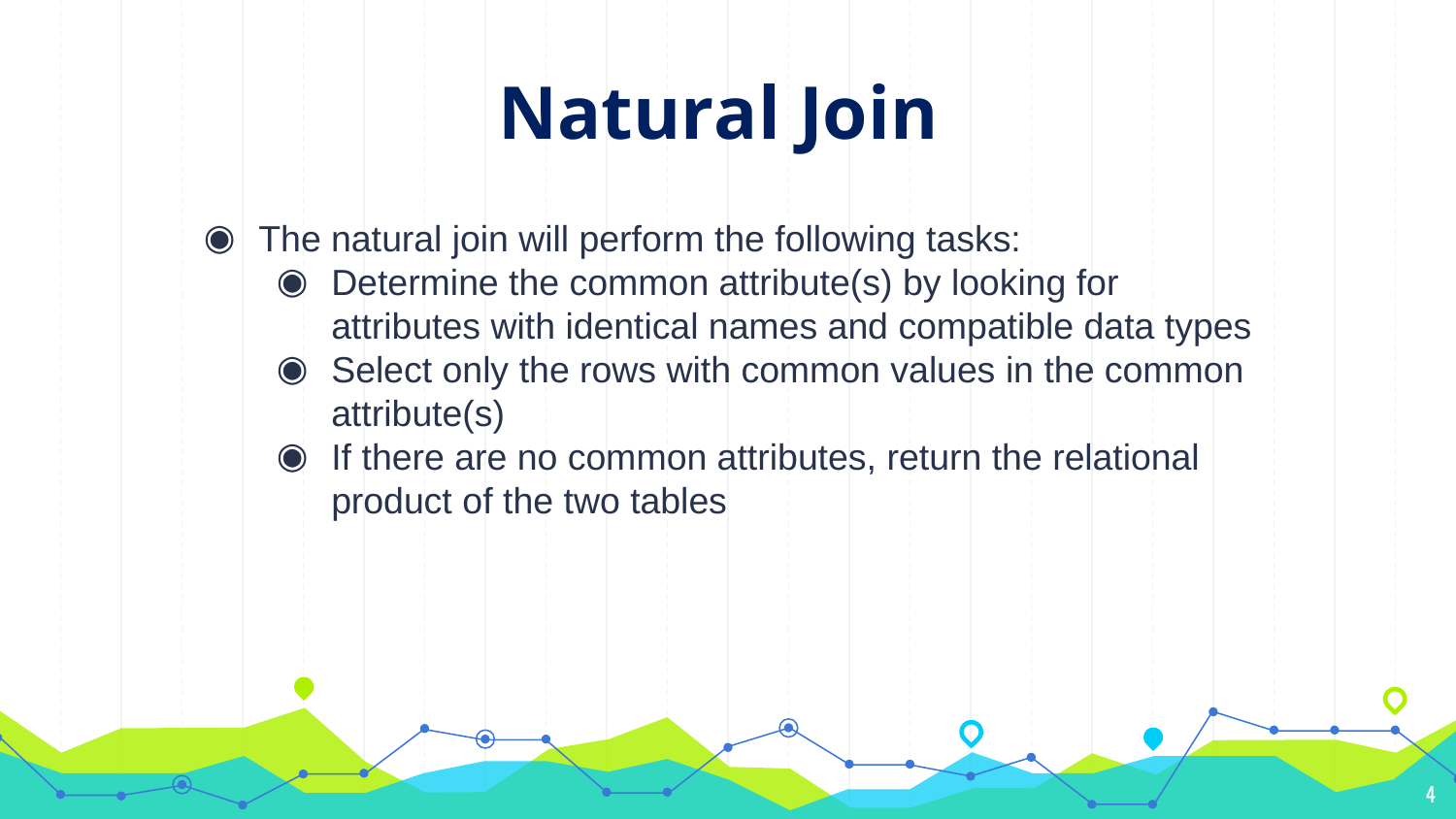

# Natural Join
The natural join will perform the following tasks:
Determine the common attribute(s) by looking for attributes with identical names and compatible data types
Select only the rows with common values in the common attribute(s)
If there are no common attributes, return the relational product of the two tables

4